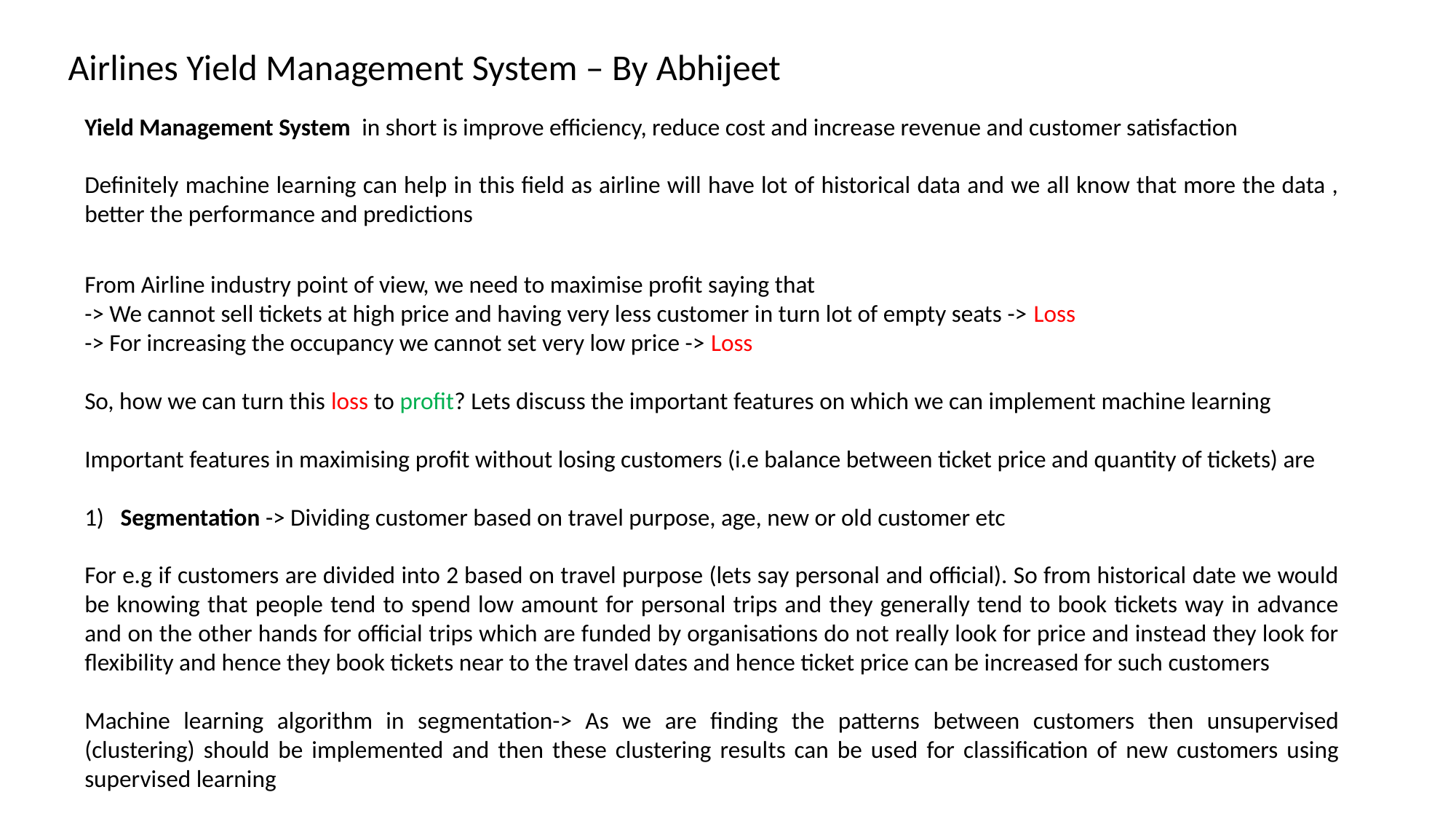

Airlines Yield Management System – By Abhijeet
Yield Management System  in short is improve efficiency, reduce cost and increase revenue and customer satisfaction

Definitely machine learning can help in this field as airline will have lot of historical data and we all know that more the data , better the performance and predictions
From Airline industry point of view, we need to maximise profit saying that
-> We cannot sell tickets at high price and having very less customer in turn lot of empty seats -> Loss
-> For increasing the occupancy we cannot set very low price -> Loss

So, how we can turn this loss to profit? Lets discuss the important features on which we can implement machine learning

Important features in maximising profit without losing customers (i.e balance between ticket price and quantity of tickets) are

1)   Segmentation -> Dividing customer based on travel purpose, age, new or old customer etc

For e.g if customers are divided into 2 based on travel purpose (lets say personal and official). So from historical date we would be knowing that people tend to spend low amount for personal trips and they generally tend to book tickets way in advance and on the other hands for official trips which are funded by organisations do not really look for price and instead they look for flexibility and hence they book tickets near to the travel dates and hence ticket price can be increased for such customers

Machine learning algorithm in segmentation-> As we are finding the patterns between customers then unsupervised (clustering) should be implemented and then these clustering results can be used for classification of new customers using supervised learning